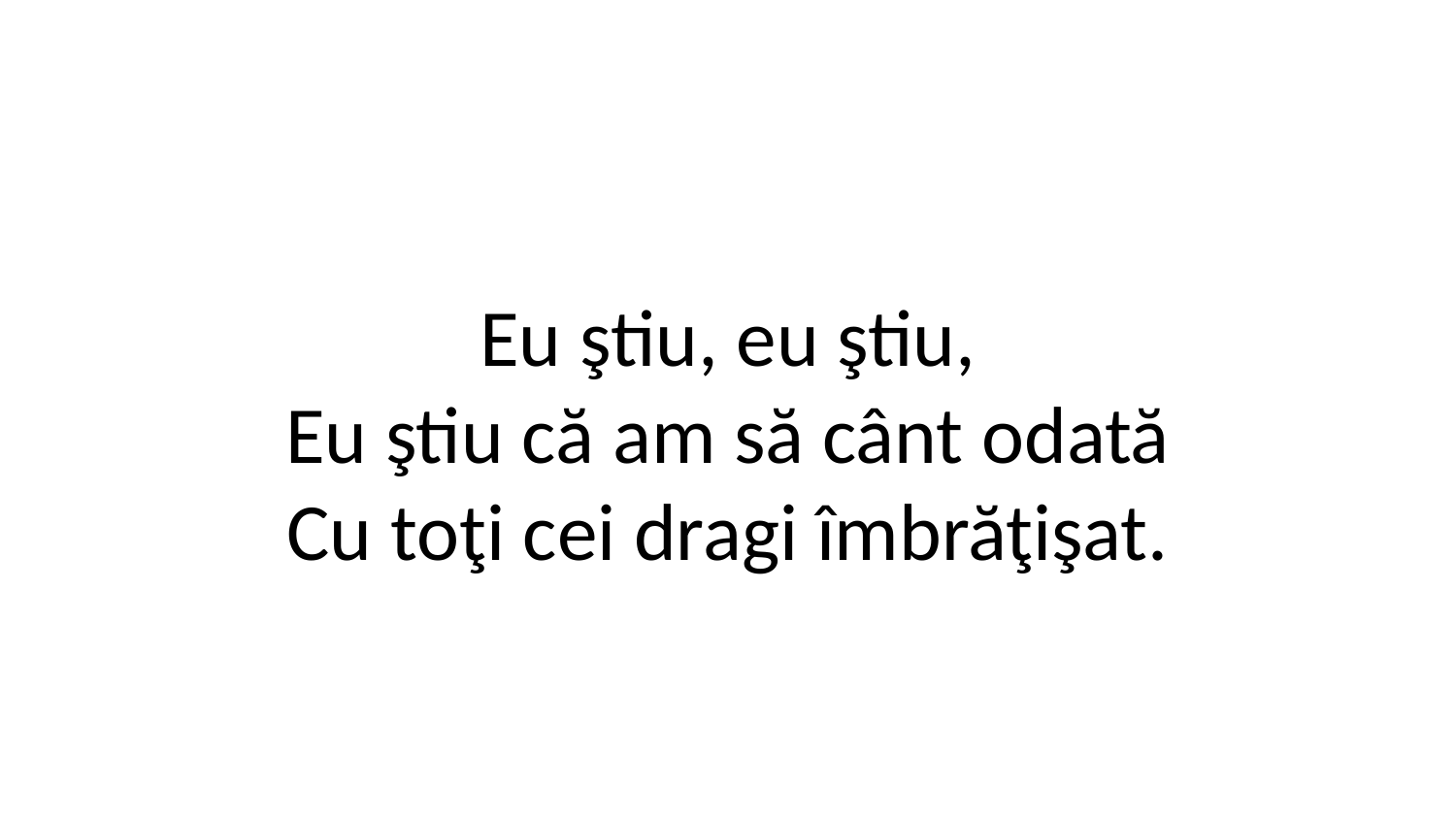

Eu ştiu, eu ştiu,
Eu ştiu că am să cânt odată
Cu toţi cei dragi îmbrăţişat.